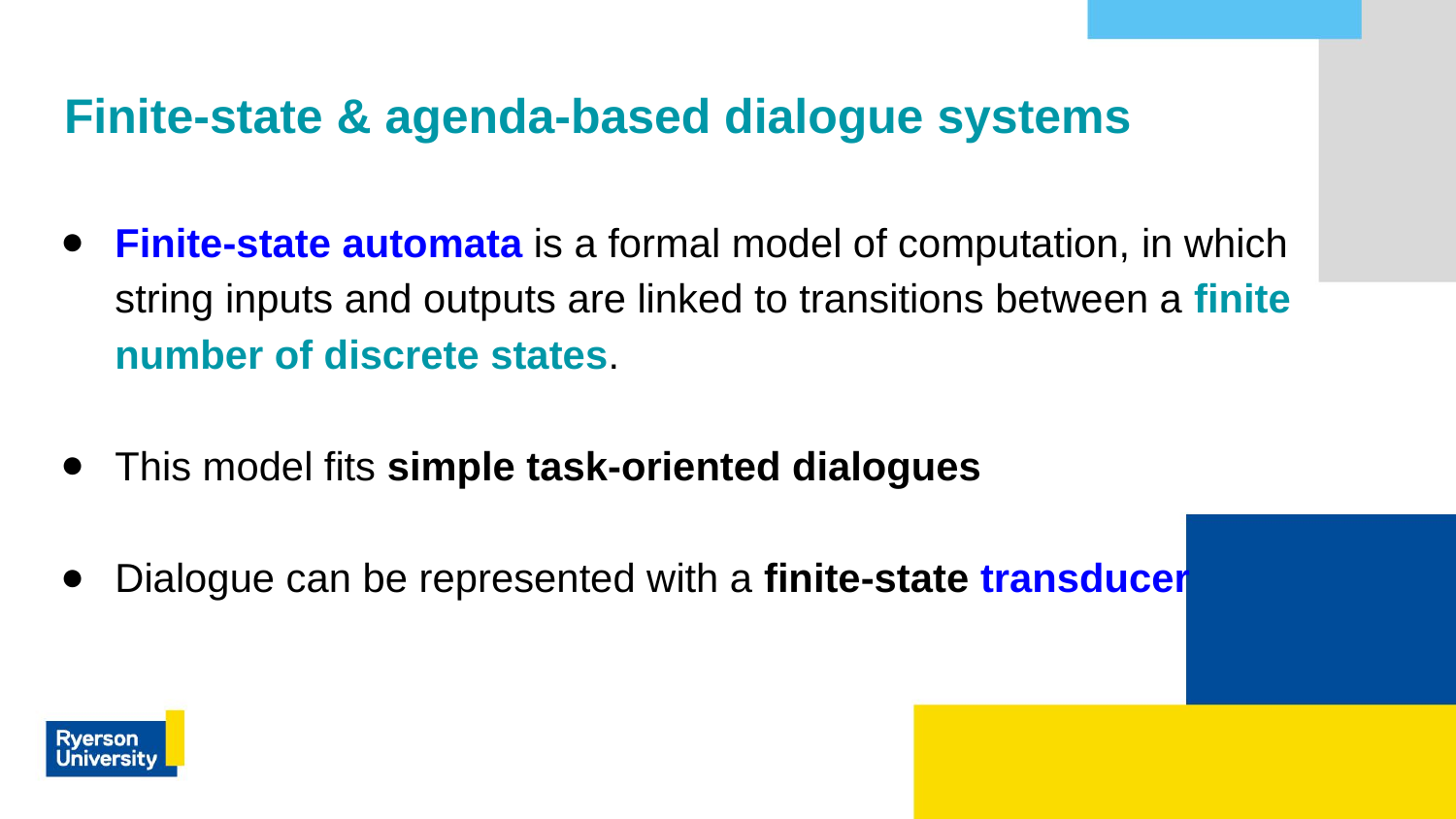

# Finite-state & agenda-based dialogue systems
Finite-state automata is a formal model of computation, in which string inputs and outputs are linked to transitions between a finite number of discrete states.

This model fits simple task-oriented dialogues

Dialogue can be represented with a finite-state transducer